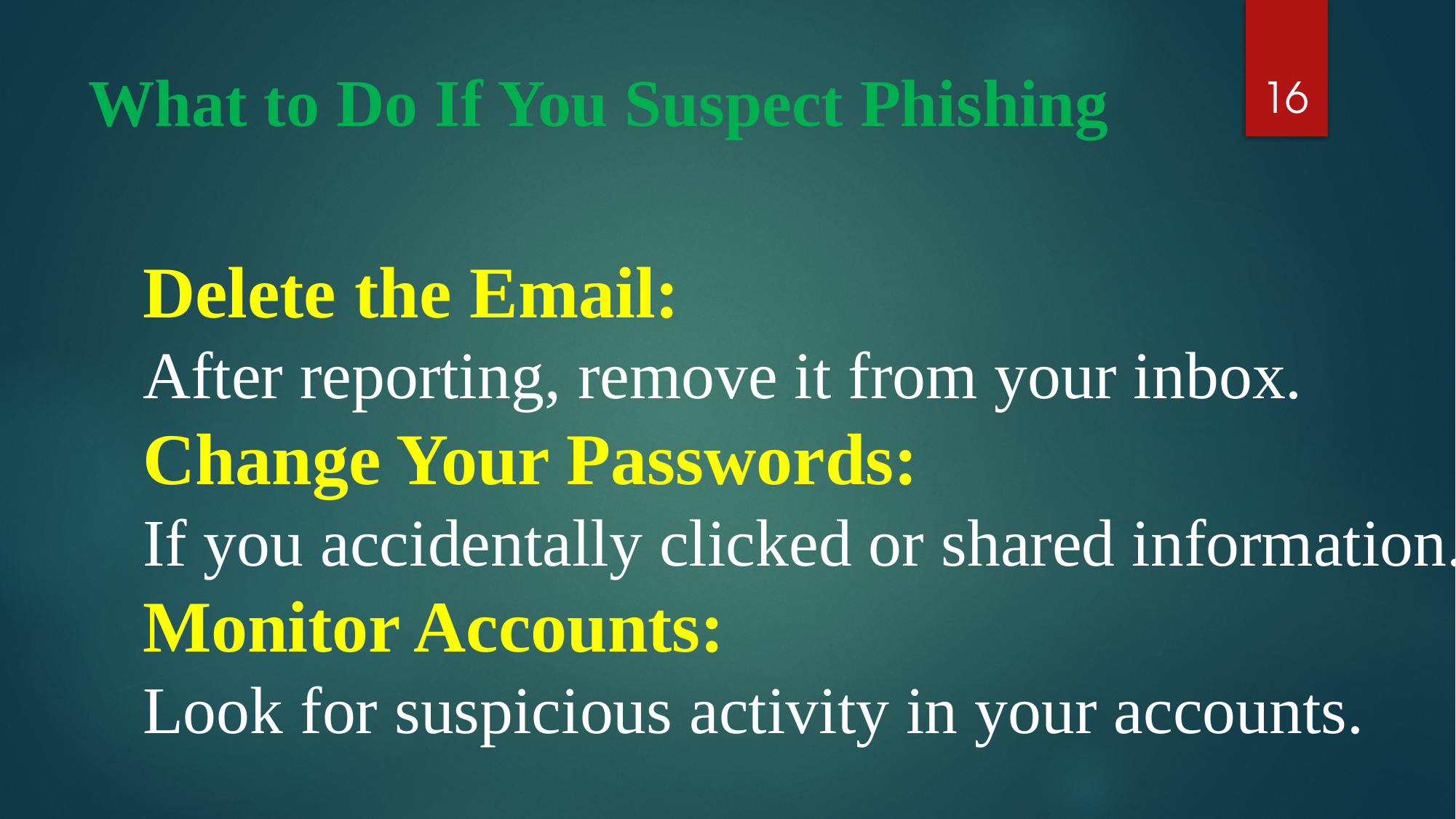

16
# What to Do If You Suspect Phishing
Delete the Email:
After reporting, remove it from your inbox.
Change Your Passwords:
If you accidentally clicked or shared information.
Monitor Accounts:
Look for suspicious activity in your accounts.